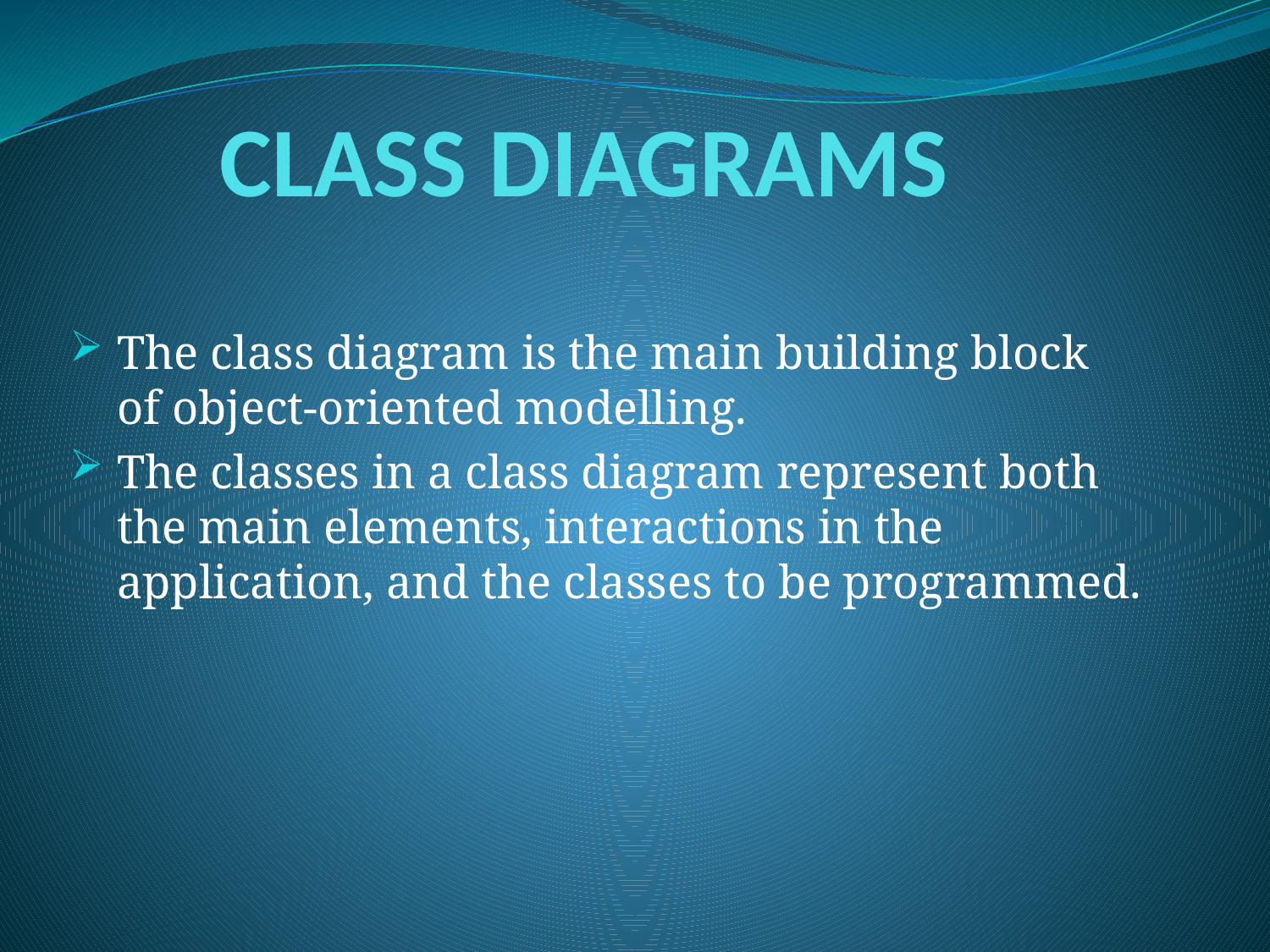

# CLASS DIAGRAMS
The class diagram is the main building block of object-oriented modelling.
The classes in a class diagram represent both the main elements, interactions in the application, and the classes to be programmed.